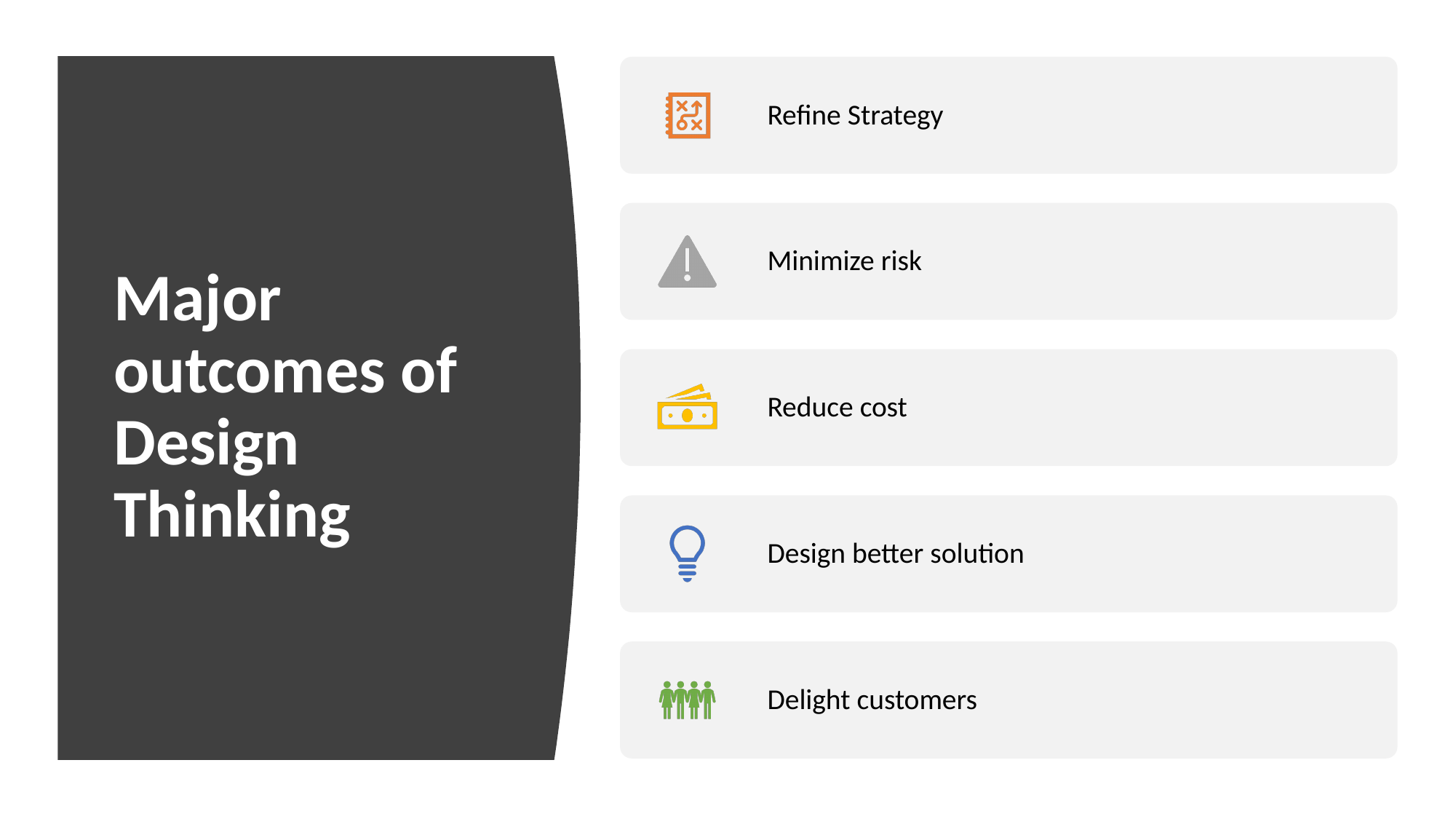

Refine Strategy
Minimize risk
Reduce cost
Design better solution
Delight customers

# Major outcomes of Design Thinking